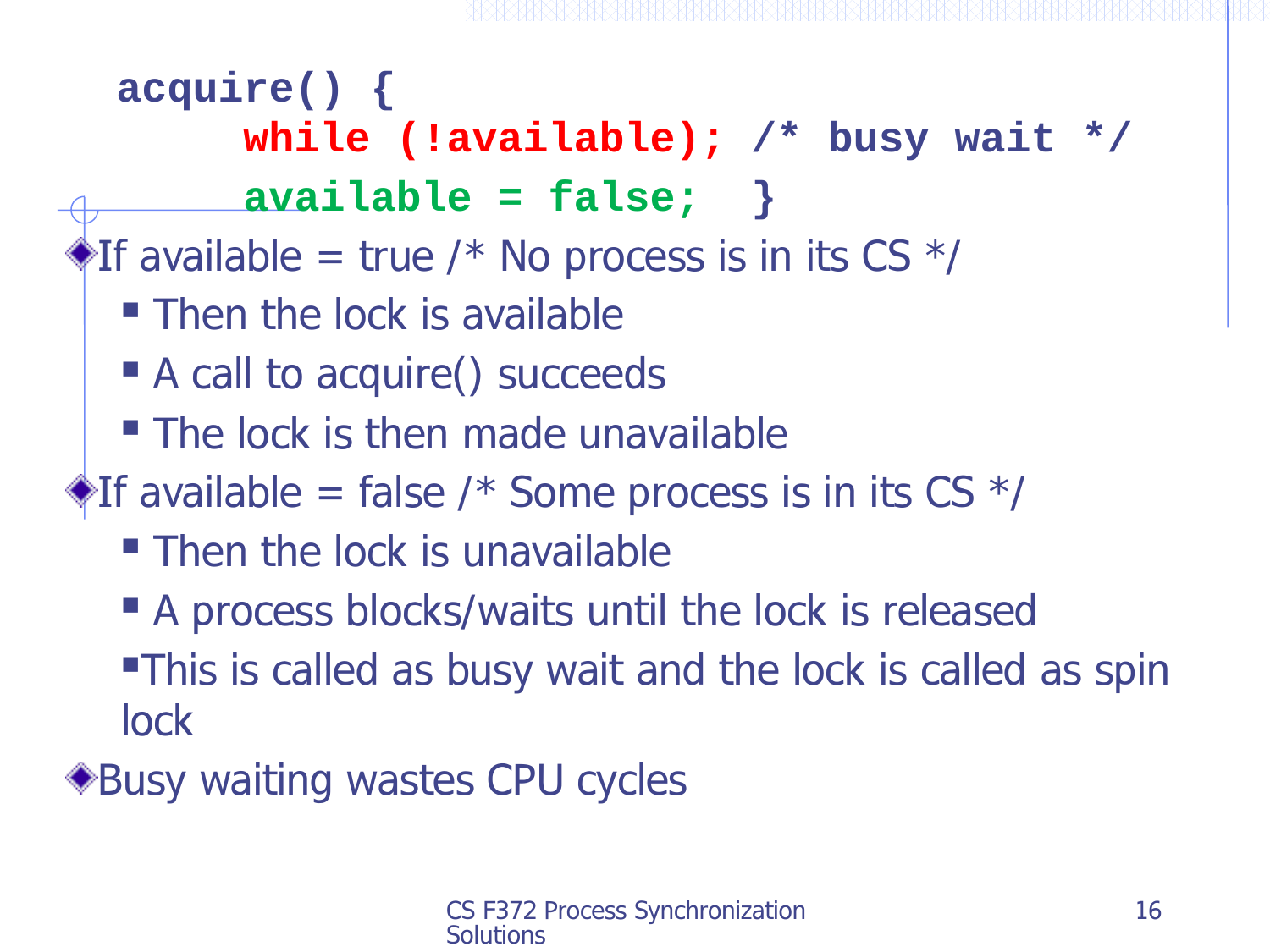

acquire() {
       while (!available); /* busy wait */
	  available = false;  }
If available = true /* No process is in its CS */
 Then the lock is available
 A call to acquire() succeeds
 The lock is then made unavailable
If available = false /* Some process is in its CS */
 Then the lock is unavailable
 A process blocks/waits until the lock is released
This is called as busy wait and the lock is called as spin lock
Busy waiting wastes CPU cycles

CS F372 Process Synchronization Solutions
16